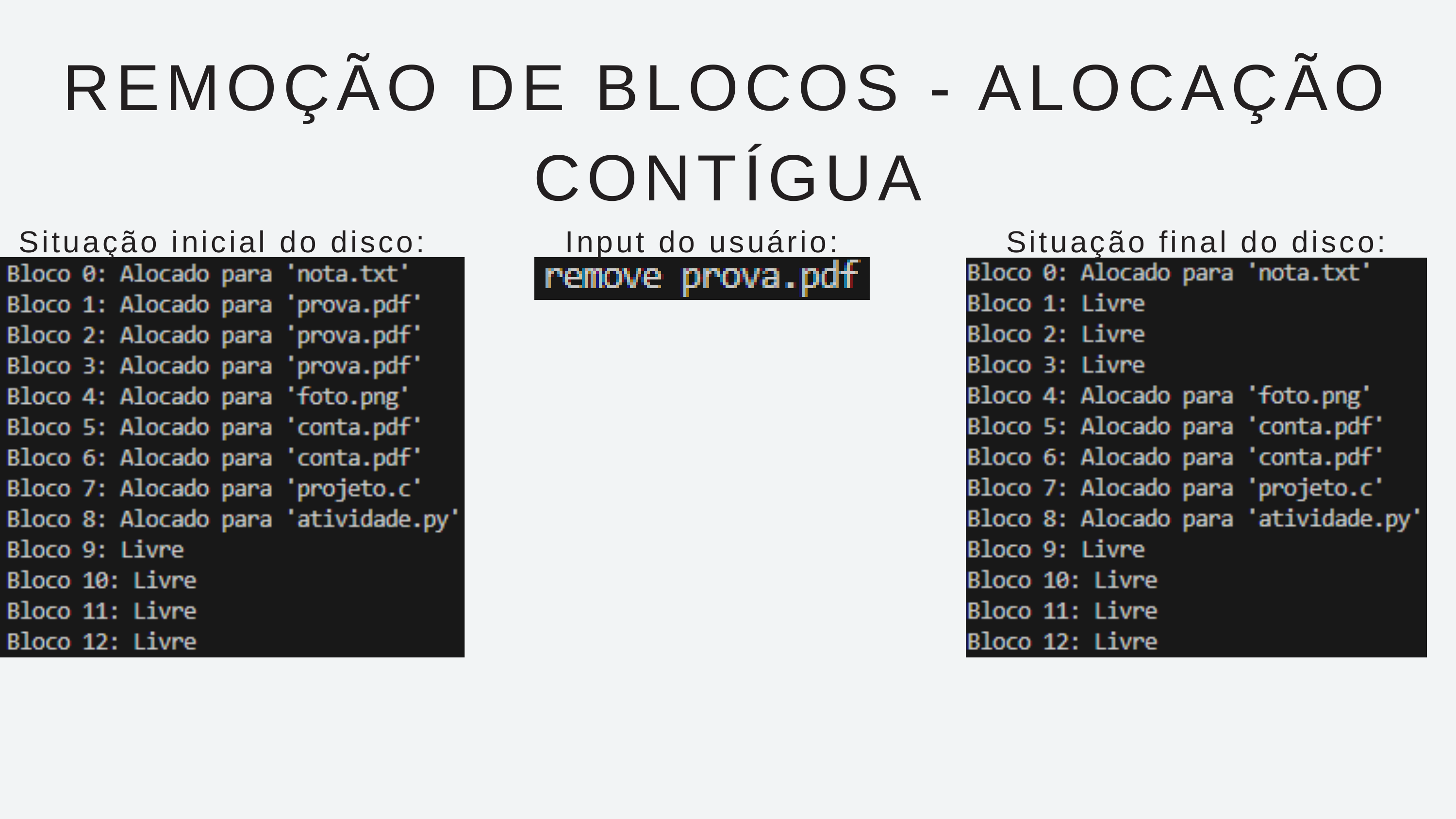

REMOÇÃO DE BLOCOS - ALOCAÇÃO CONTÍGUA
Situação inicial do disco:
Input do usuário:
Situação final do disco: